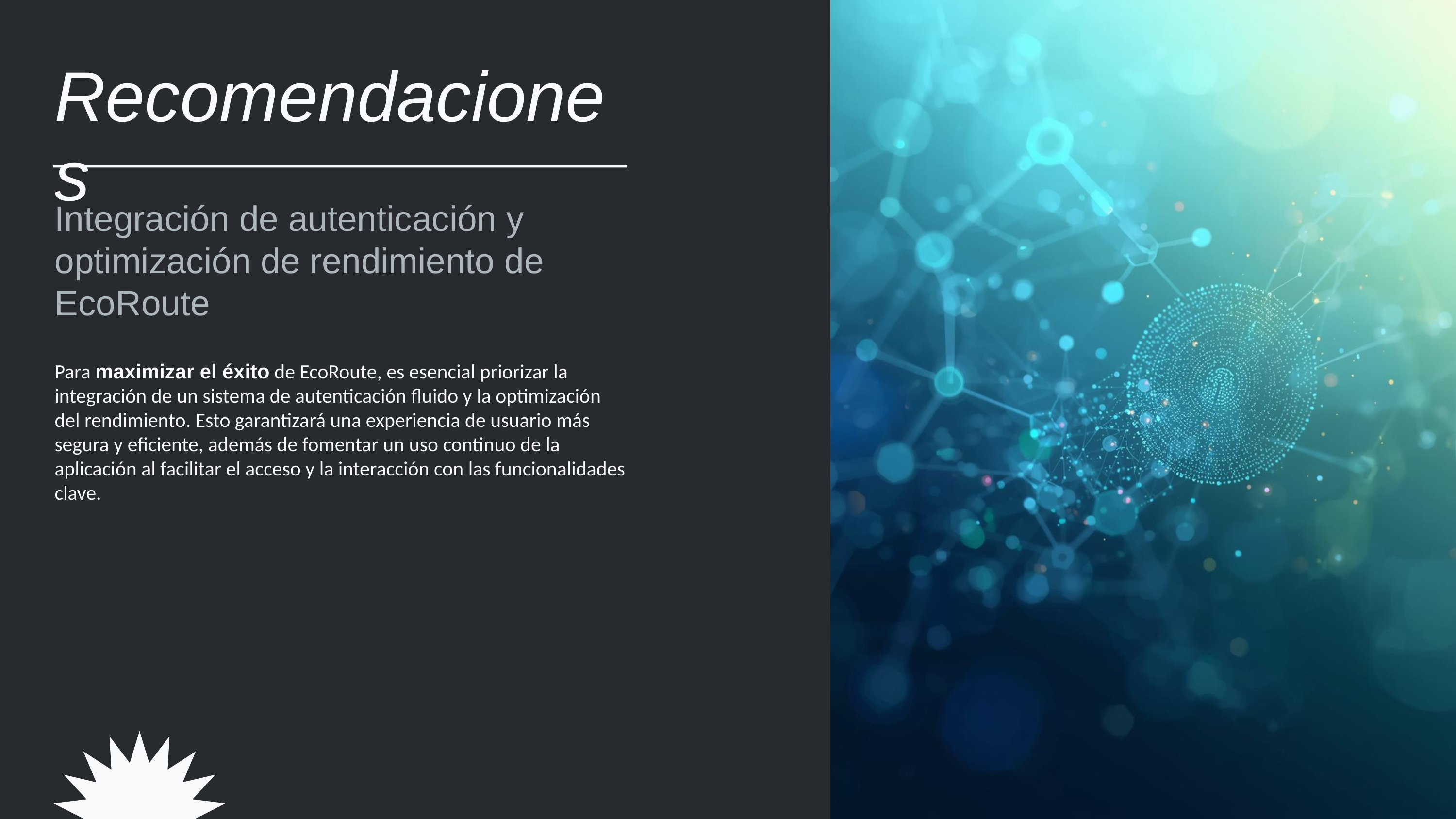

Recomendaciones

Integración de autenticación y optimización de rendimiento de EcoRoute
Para maximizar el éxito de EcoRoute, es esencial priorizar la integración de un sistema de autenticación fluido y la optimización del rendimiento. Esto garantizará una experiencia de usuario más segura y eficiente, además de fomentar un uso continuo de la aplicación al facilitar el acceso y la interacción con las funcionalidades clave.